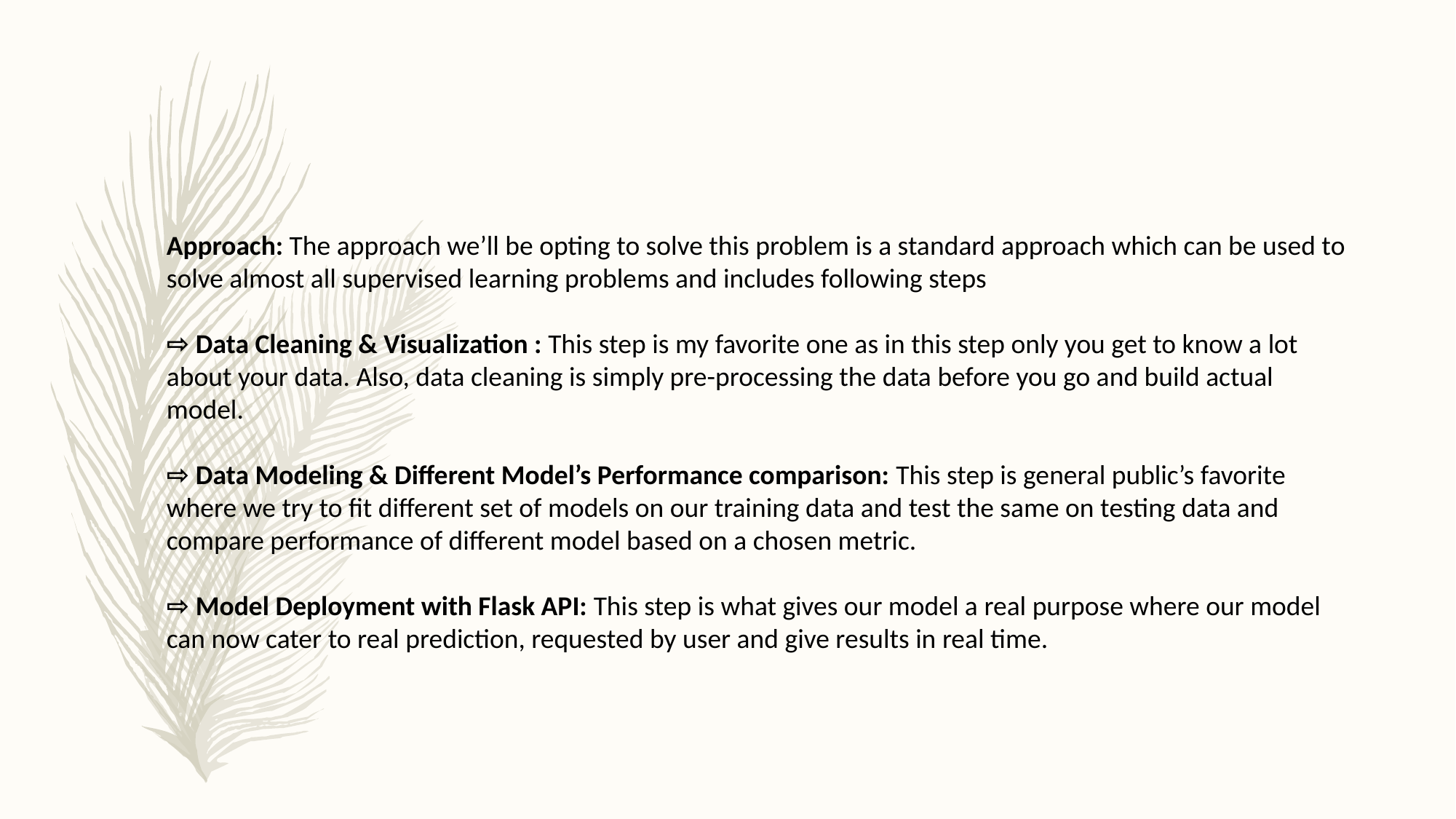

Approach: The approach we’ll be opting to solve this problem is a standard approach which can be used to solve almost all supervised learning problems and includes following steps

⇨ Data Cleaning & Visualization : This step is my favorite one as in this step only you get to know a lot about your data. Also, data cleaning is simply pre-processing the data before you go and build actual model.

⇨ Data Modeling & Different Model’s Performance comparison: This step is general public’s favorite where we try to fit different set of models on our training data and test the same on testing data and compare performance of different model based on a chosen metric.

⇨ Model Deployment with Flask API: This step is what gives our model a real purpose where our model can now cater to real prediction, requested by user and give results in real time.